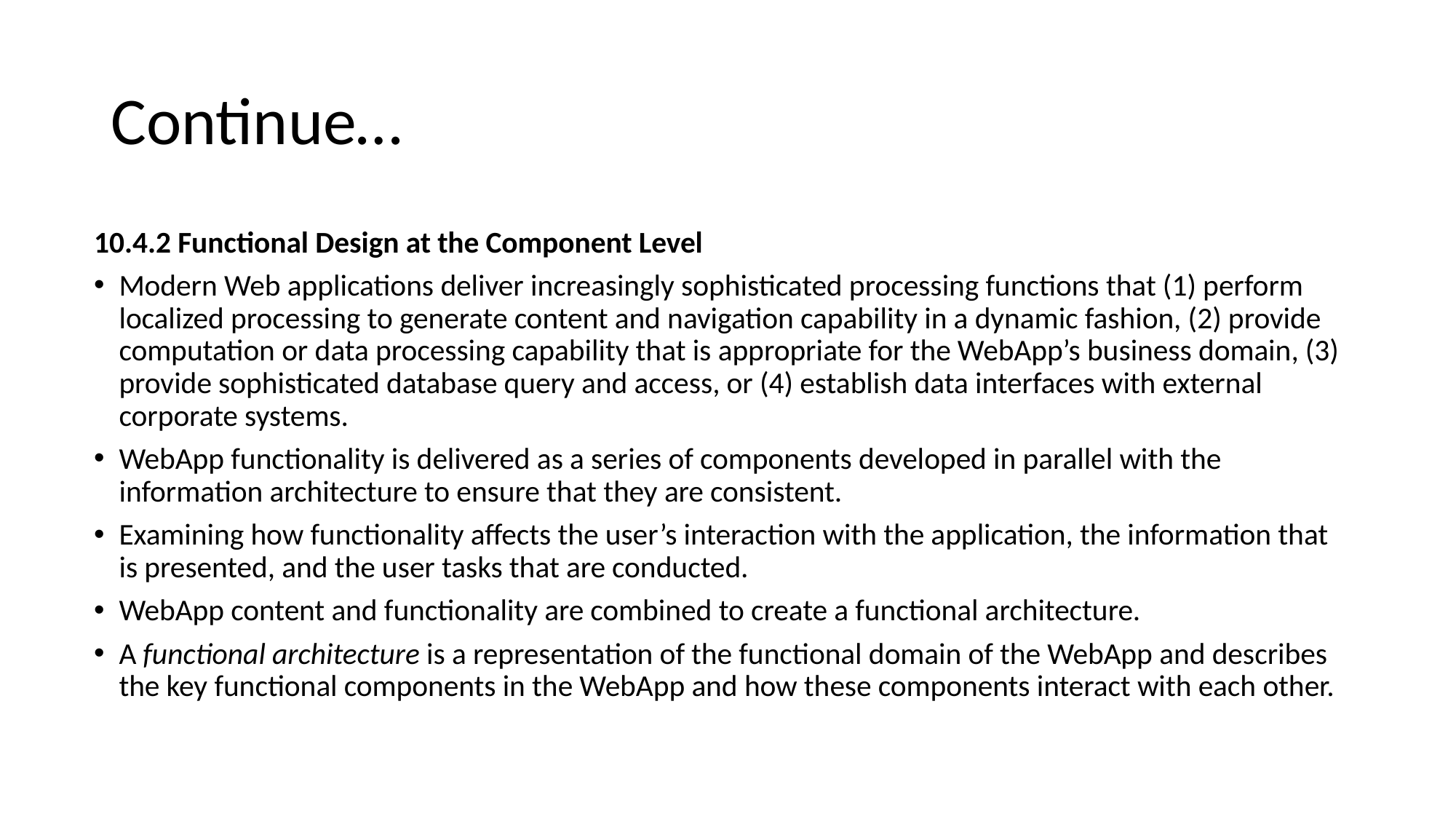

# Continue…

10.4.2 Functional Design at the Component Level
Modern Web applications deliver increasingly sophisticated processing functions that (1) perform localized processing to generate content and navigation capability in a dynamic fashion, (2) provide computation or data processing capability that is appropriate for the WebApp’s business domain, (3) provide sophisticated database query and access, or (4) establish data interfaces with external corporate systems.
WebApp functionality is delivered as a series of components developed in parallel with the information architecture to ensure that they are consistent.
Examining how functionality affects the user’s interaction with the application, the information that is presented, and the user tasks that are conducted.
WebApp content and functionality are combined to create a functional architecture.
A functional architecture is a representation of the functional domain of the WebApp and describes the key functional components in the WebApp and how these components interact with each other.